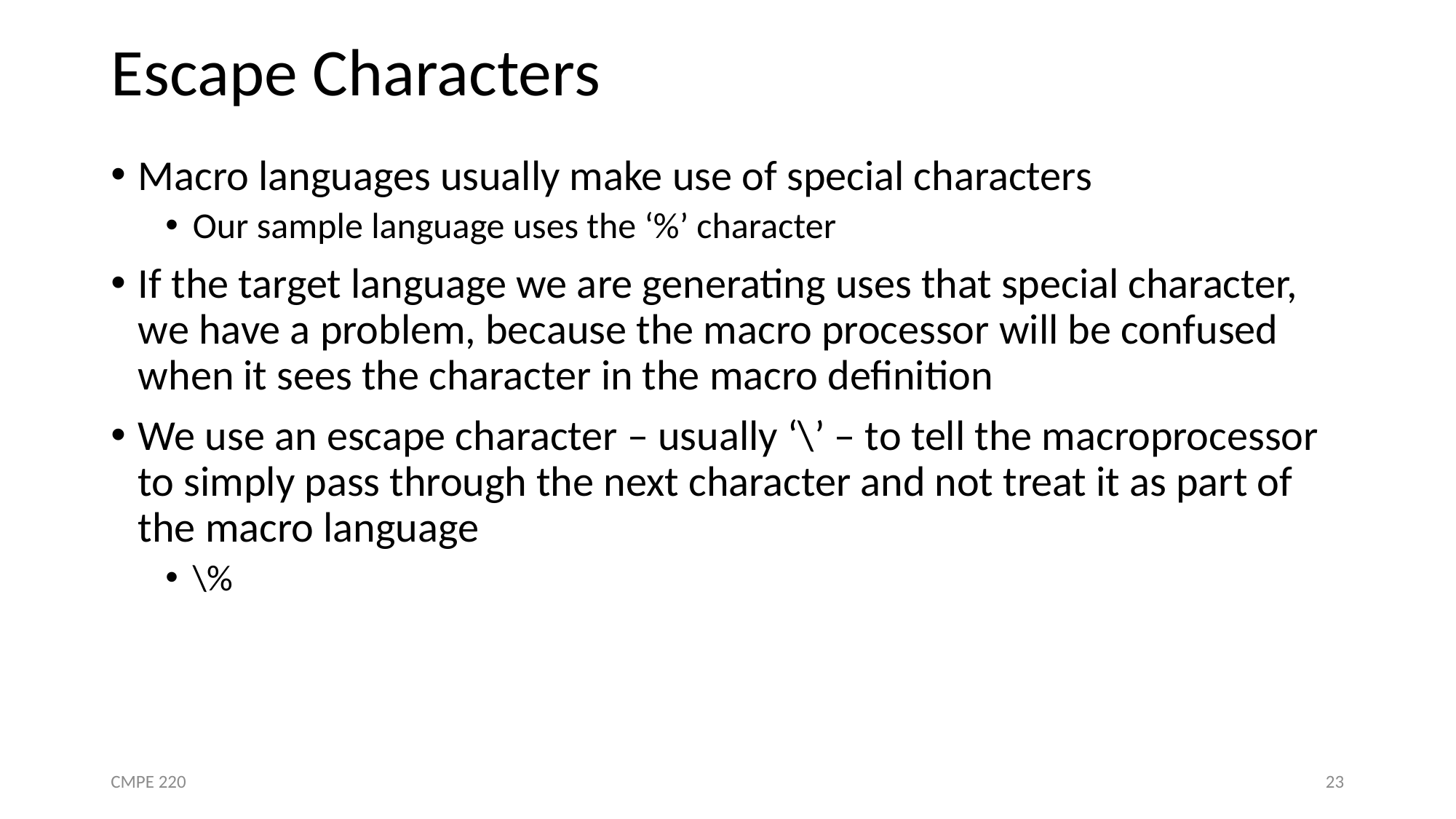

# Escape Characters
Macro languages usually make use of special characters
Our sample language uses the ‘%’ character
If the target language we are generating uses that special character, we have a problem, because the macro processor will be confused when it sees the character in the macro definition
We use an escape character – usually ‘\’ – to tell the macroprocessor to simply pass through the next character and not treat it as part of the macro language
\%
CMPE 220
23